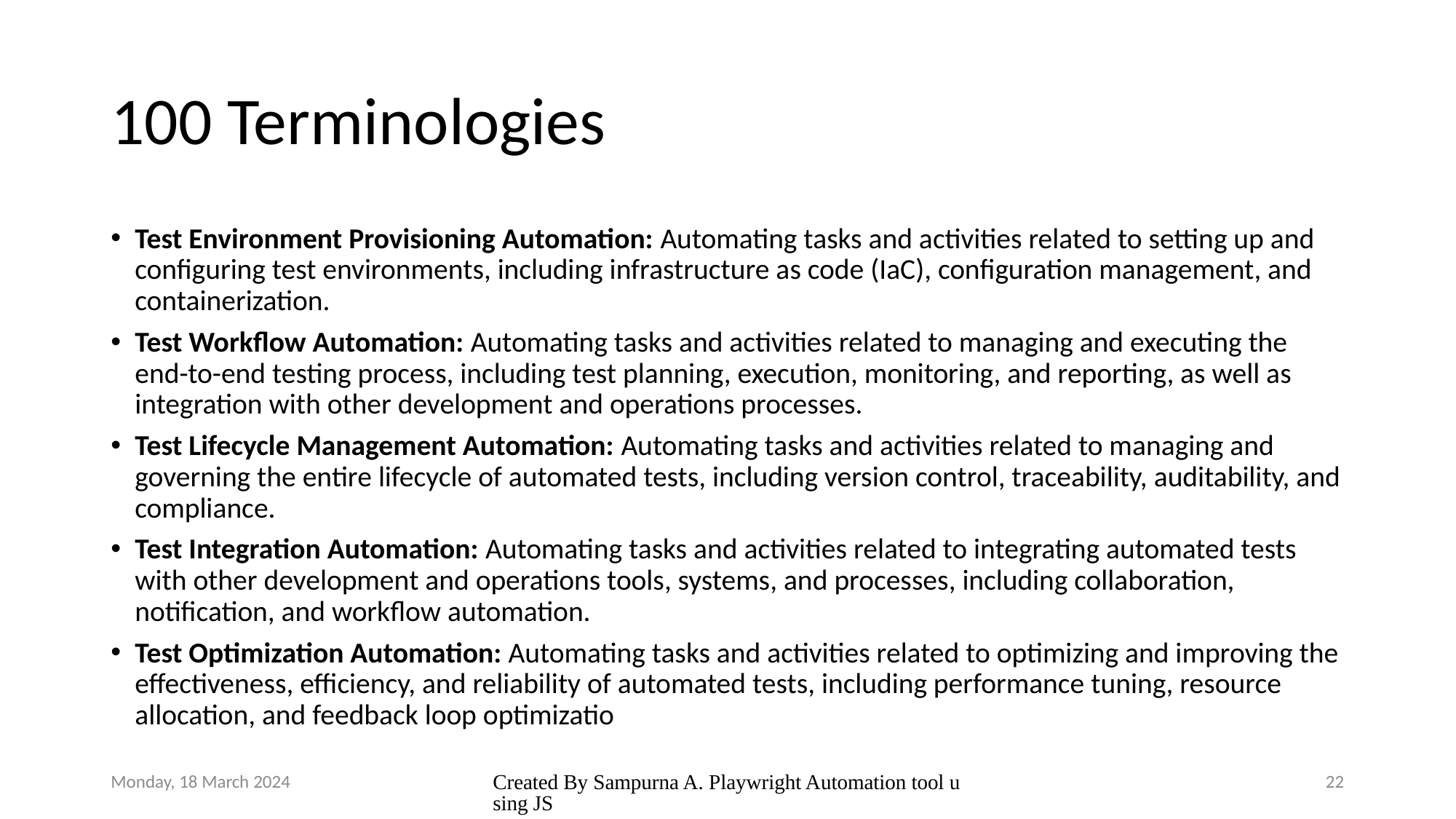

# 100 Terminologies
Test Environment Provisioning Automation: Automating tasks and activities related to setting up and configuring test environments, including infrastructure as code (IaC), configuration management, and containerization.
Test Workflow Automation: Automating tasks and activities related to managing and executing the end-to-end testing process, including test planning, execution, monitoring, and reporting, as well as integration with other development and operations processes.
Test Lifecycle Management Automation: Automating tasks and activities related to managing and governing the entire lifecycle of automated tests, including version control, traceability, auditability, and compliance.
Test Integration Automation: Automating tasks and activities related to integrating automated tests with other development and operations tools, systems, and processes, including collaboration, notification, and workflow automation.
Test Optimization Automation: Automating tasks and activities related to optimizing and improving the effectiveness, efficiency, and reliability of automated tests, including performance tuning, resource allocation, and feedback loop optimizatio
Monday, 18 March 2024
Created By Sampurna A. Playwright Automation tool using JS
22